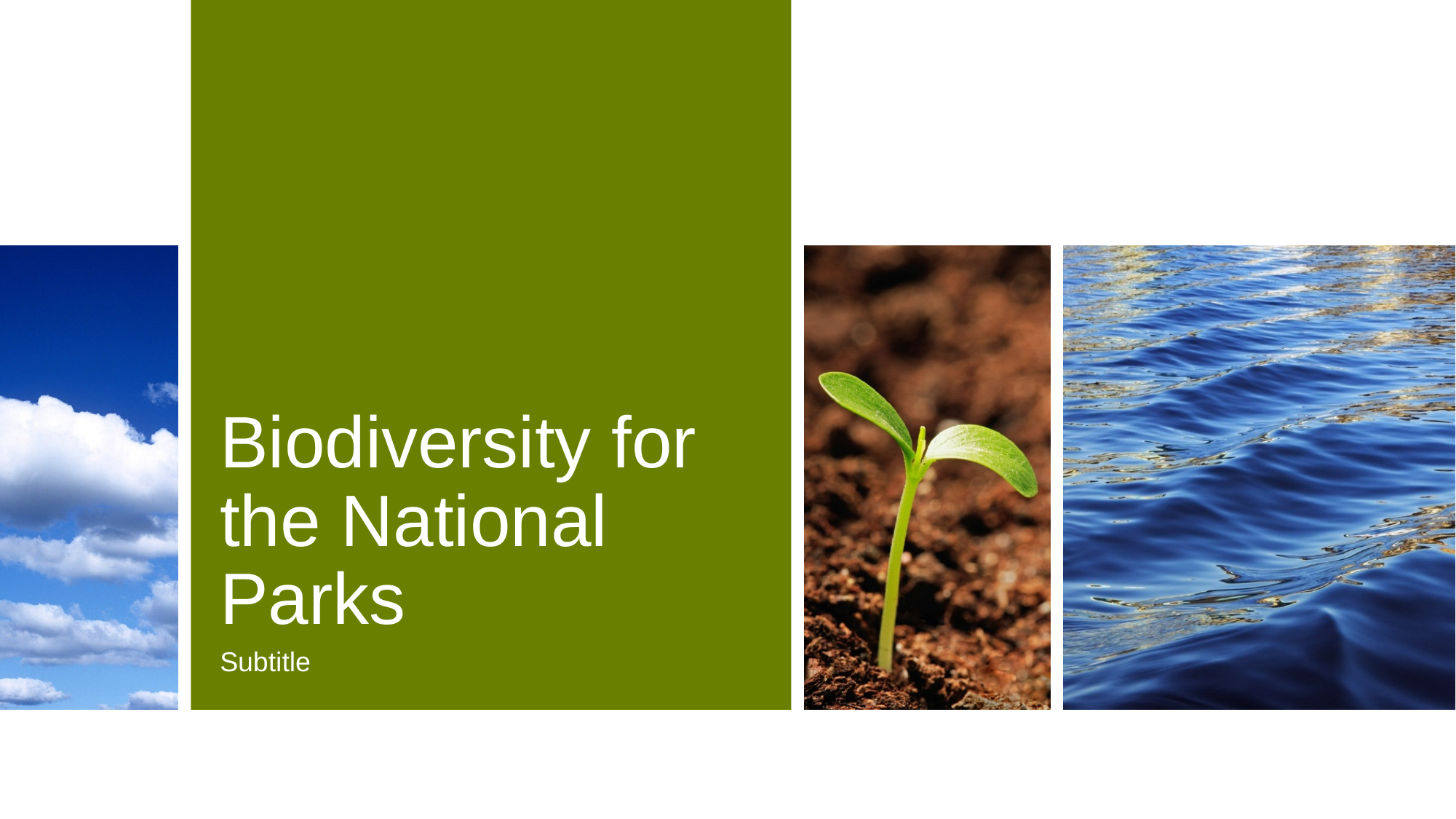

# Biodiversity for the National Parks
Subtitle